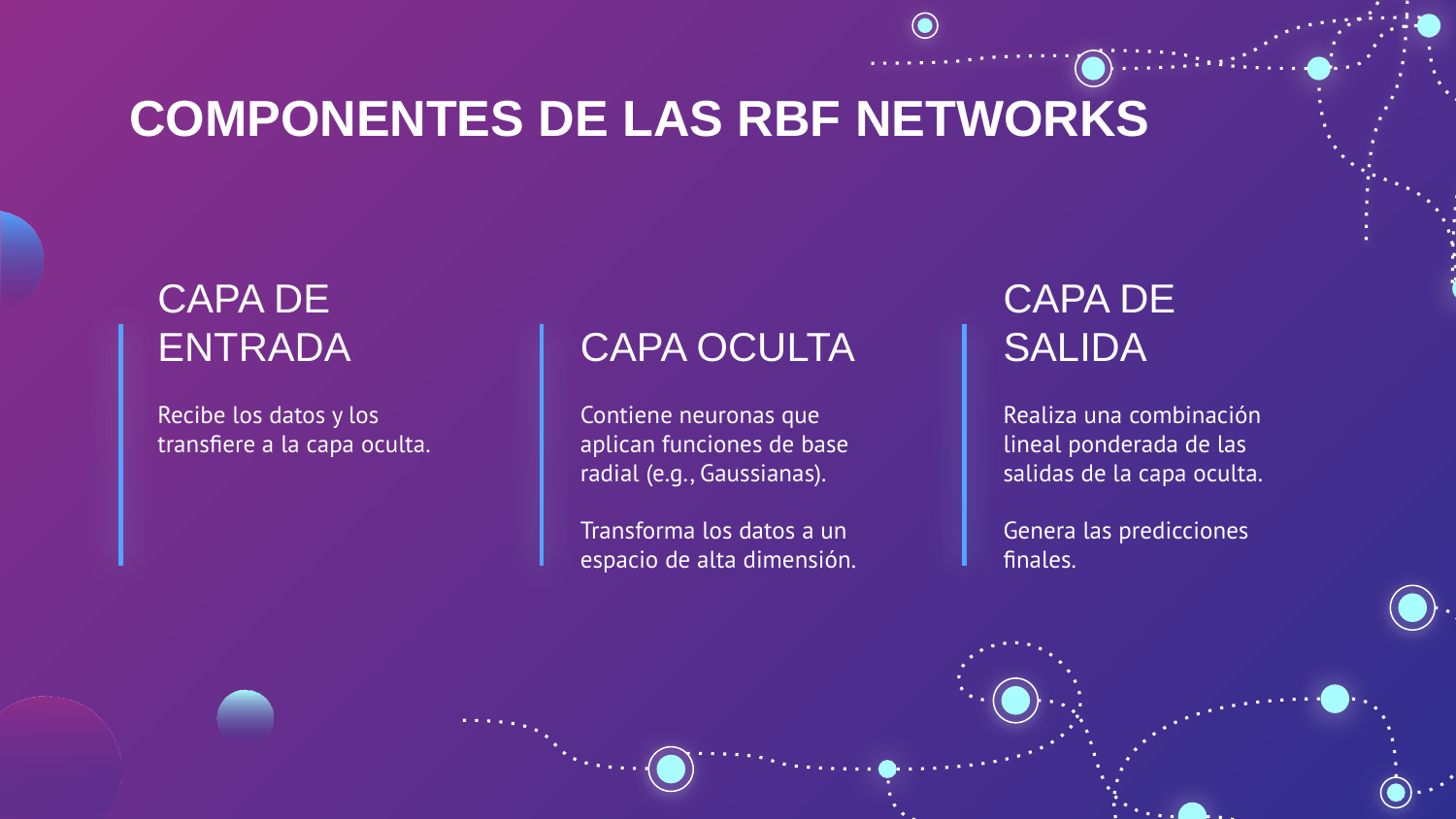

# COMPONENTES DE LAS RBF NETWORKS
CAPA DE ENTRADA
CAPA OCULTA
CAPA DE SALIDA
Recibe los datos y los transfiere a la capa oculta.
Contiene neuronas que aplican funciones de base radial (e.g., Gaussianas).

Transforma los datos a un espacio de alta dimensión.
Realiza una combinación lineal ponderada de las salidas de la capa oculta.

Genera las predicciones finales.